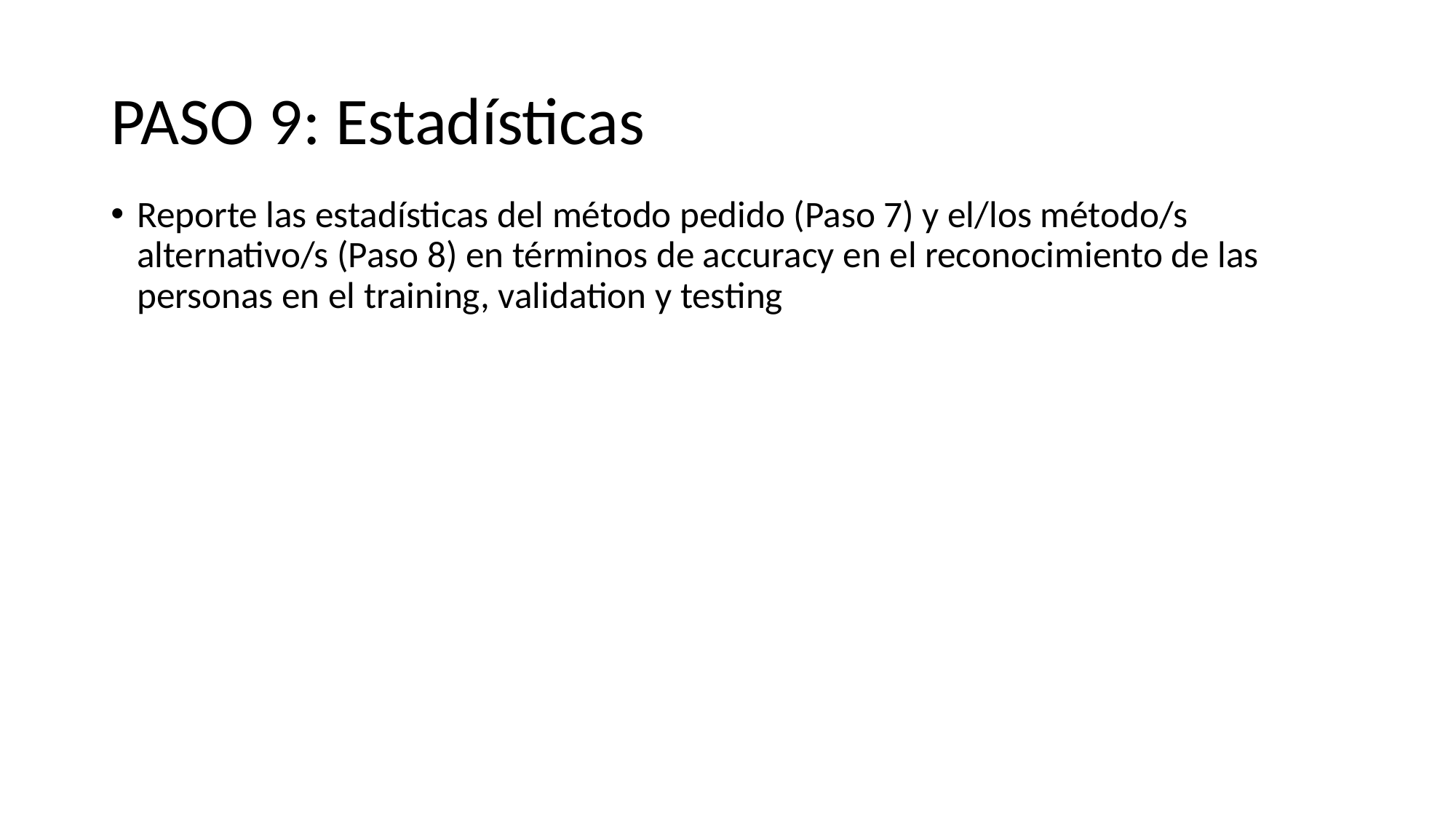

# PASO 9: Estadísticas
Reporte las estadísticas del método pedido (Paso 7) y el/los método/s alternativo/s (Paso 8) en términos de accuracy en el reconocimiento de las personas en el training, validation y testing